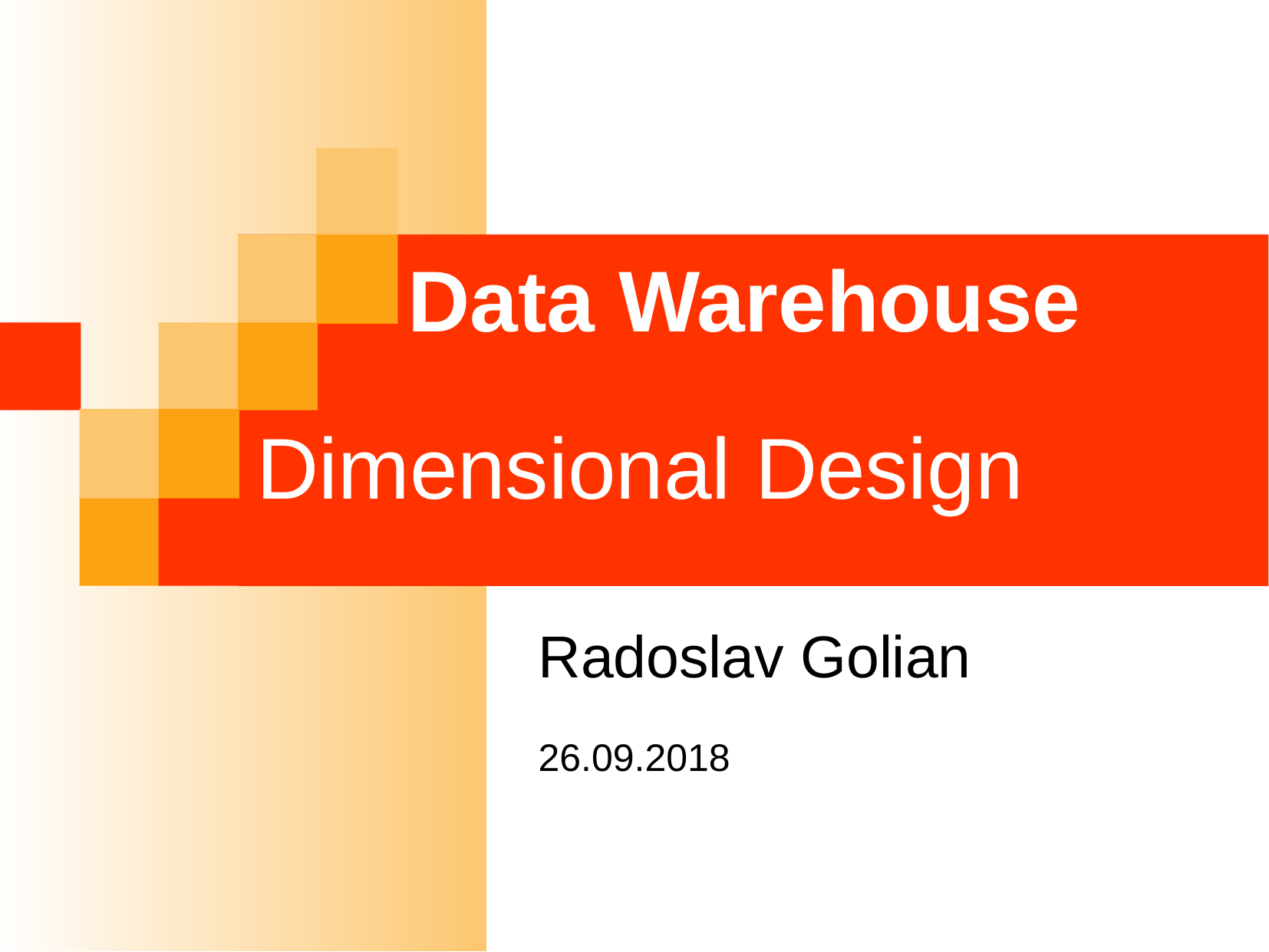

Data Warehouse
Dimensional Design
Radoslav Golian
26.09.2018